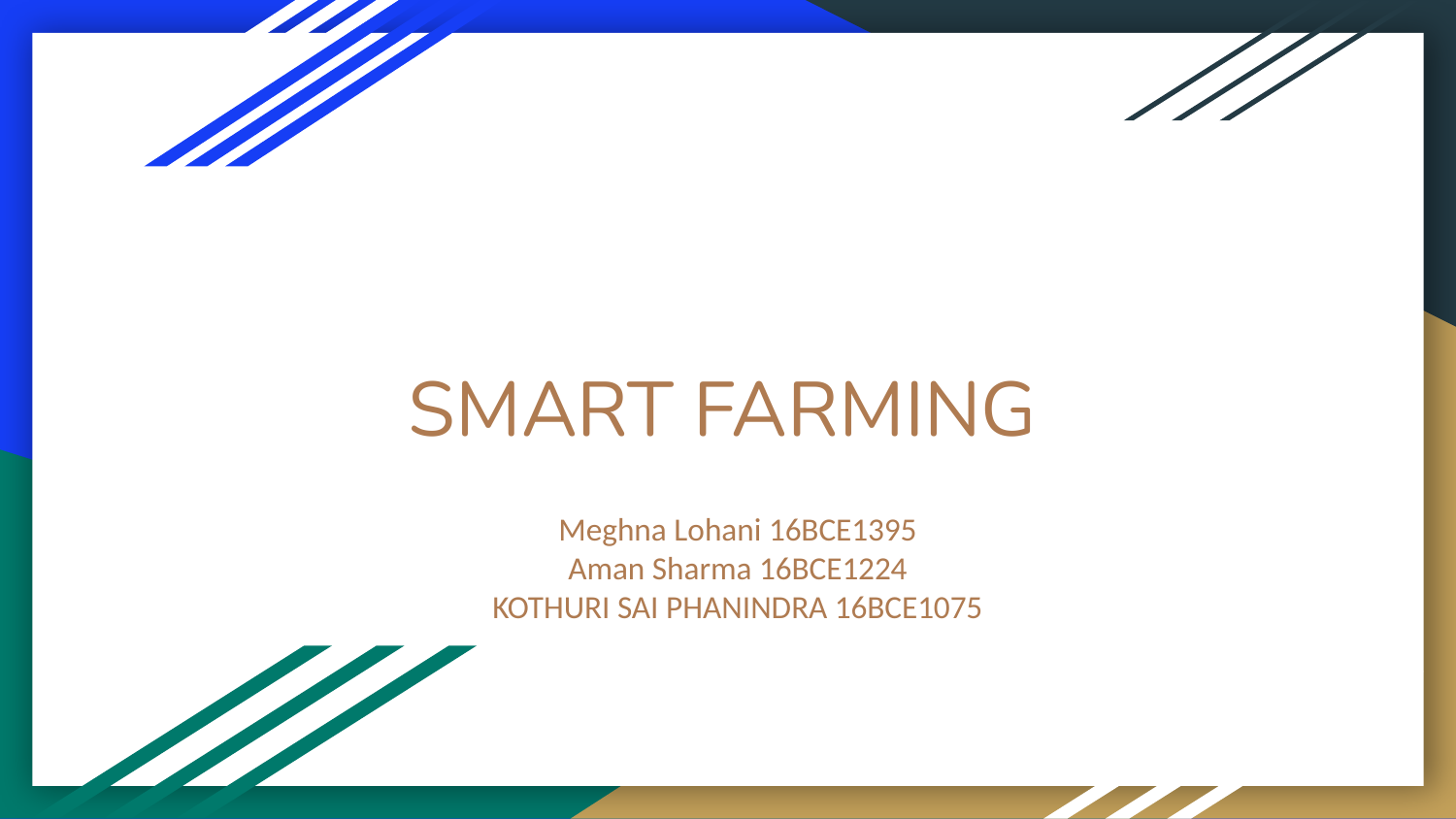

# SMART FARMING
Meghna Lohani 16BCE1395
Aman Sharma 16BCE1224
KOTHURI SAI PHANINDRA 16BCE1075